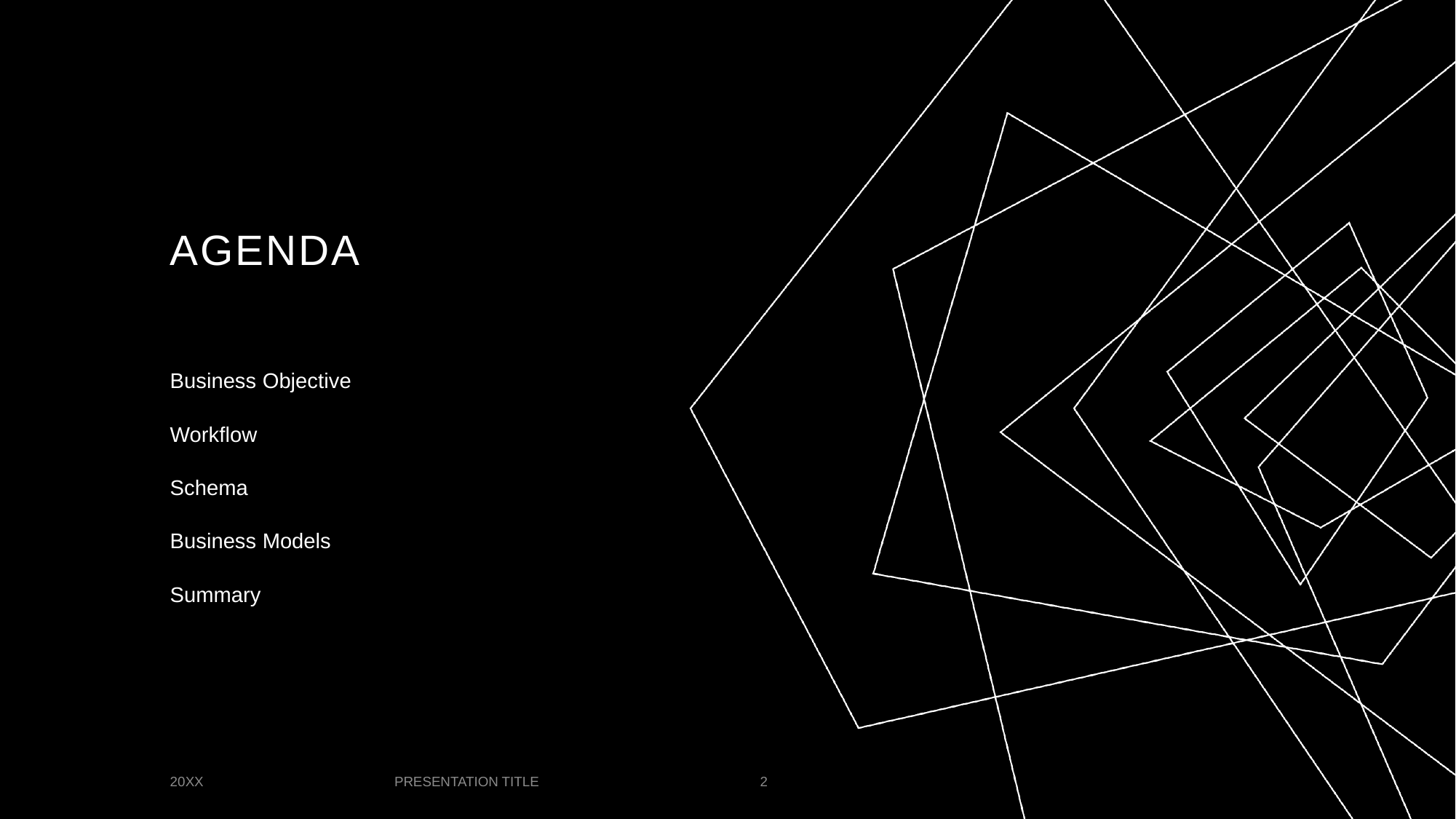

# AGENDA
Business Objective
Workflow
Schema
Business Models
Summary
PRESENTATION TITLE
20XX
2